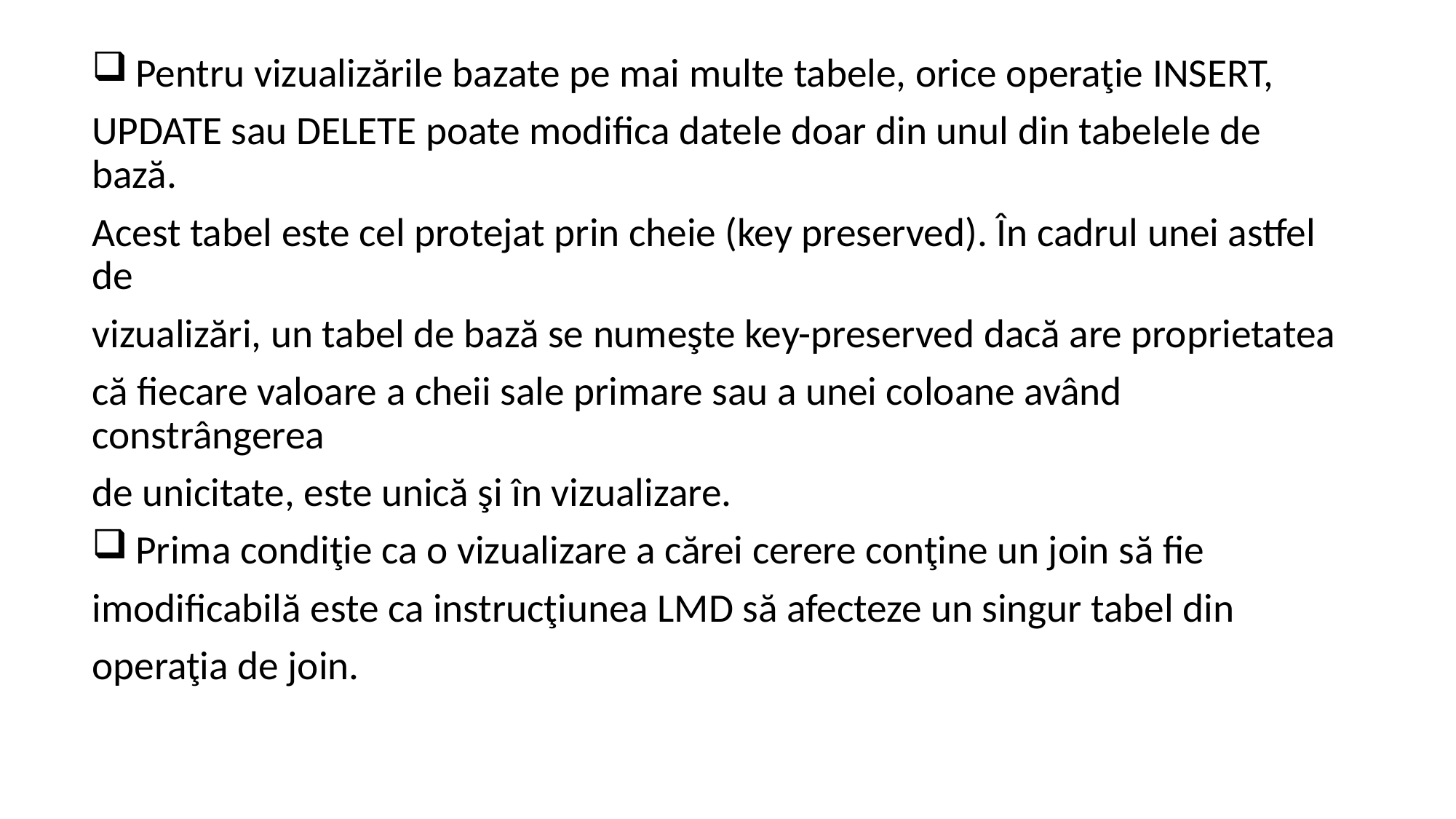

Pentru vizualizările bazate pe mai multe tabele, orice operaţie INSERT,
UPDATE sau DELETE poate modifica datele doar din unul din tabelele de bază.
Acest tabel este cel protejat prin cheie (key preserved). În cadrul unei astfel de
vizualizări, un tabel de bază se numeşte key-preserved dacă are proprietatea
că fiecare valoare a cheii sale primare sau a unei coloane având constrângerea
de unicitate, este unică şi în vizualizare.
 Prima condiţie ca o vizualizare a cărei cerere conţine un join să fie
imodificabilă este ca instrucţiunea LMD să afecteze un singur tabel din
operaţia de join.